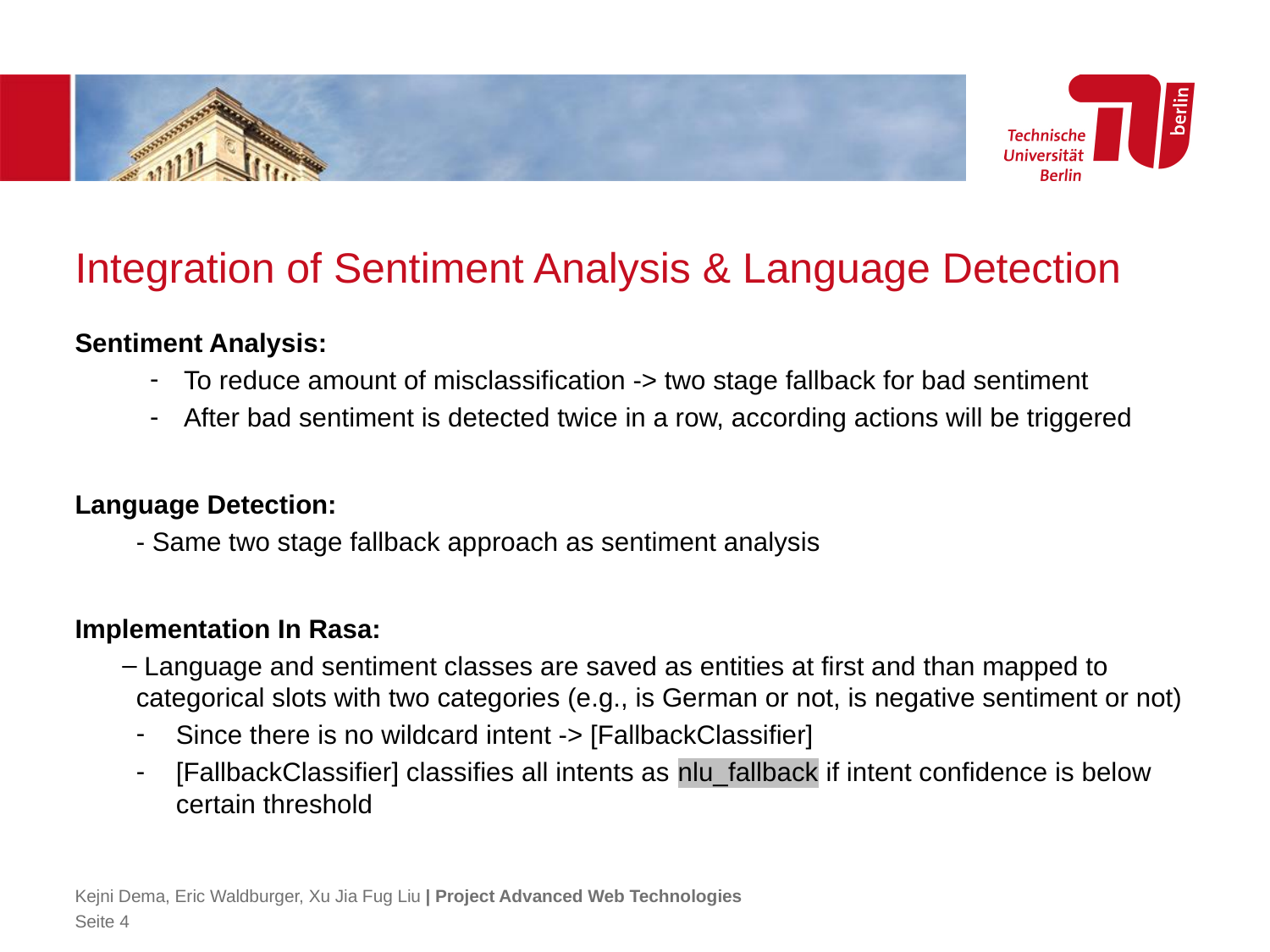

# Integration of Sentiment Analysis & Language Detection
Sentiment Analysis:
To reduce amount of misclassification -> two stage fallback for bad sentiment
After bad sentiment is detected twice in a row, according actions will be triggered

Language Detection:
- Same two stage fallback approach as sentiment analysis

Implementation In Rasa:
 Language and sentiment classes are saved as entities at first and than mapped to categorical slots with two categories (e.g., is German or not, is negative sentiment or not)
Since there is no wildcard intent -> [FallbackClassifier]
[FallbackClassifier] classifies all intents as nlu_fallback if intent confidence is below certain threshold

Kejni Dema, Eric Waldburger, Xu Jia Fug Liu | Project Advanced Web Technologies
Seite 4